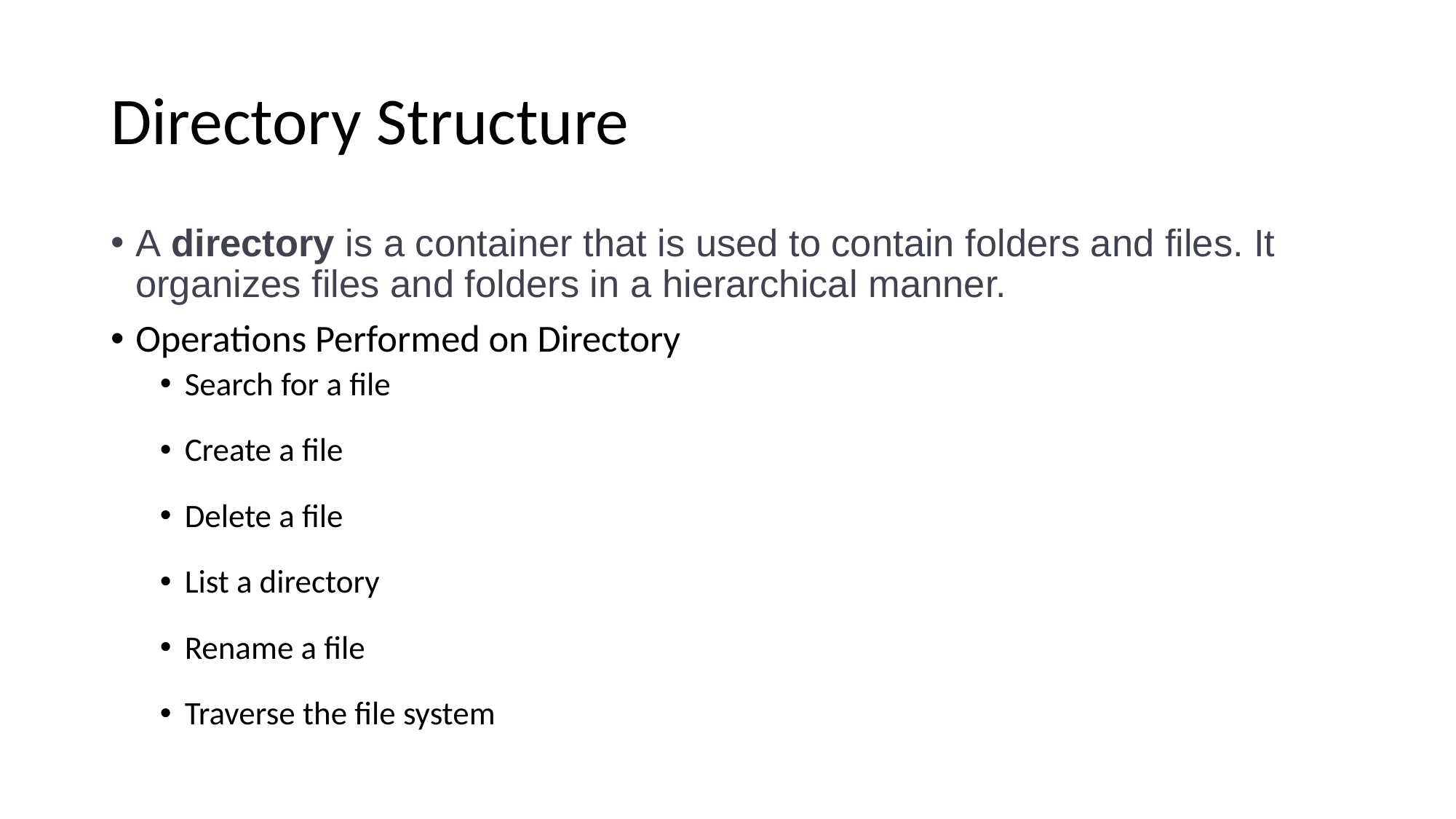

# Directory Structure
A directory is a container that is used to contain folders and files. It organizes files and folders in a hierarchical manner.
Operations Performed on Directory
Search for a file

Create a file

Delete a file

List a directory

Rename a file

Traverse the file system